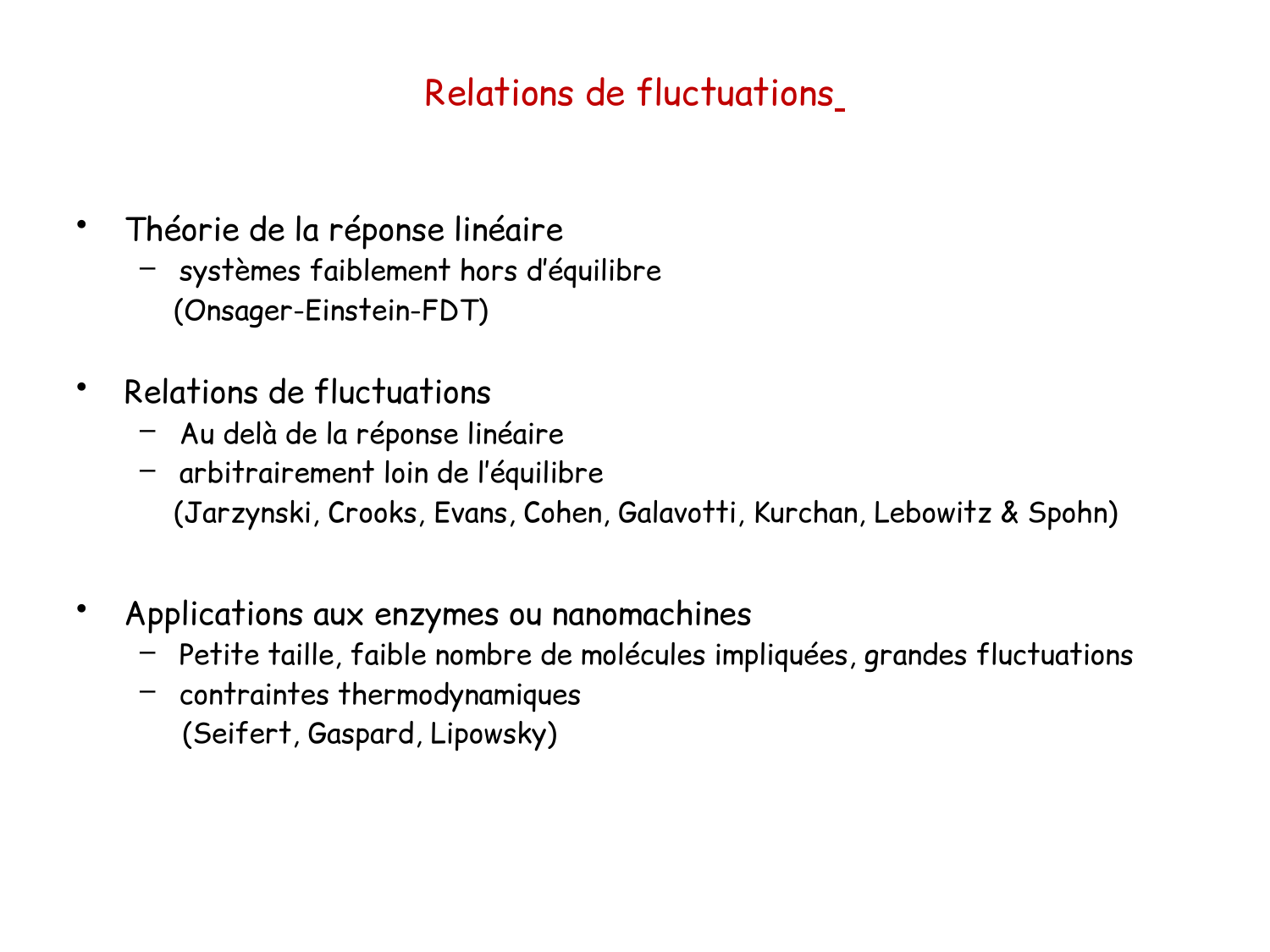

Relations de fluctuations
Théorie de la réponse linéaire
systèmes faiblement hors d’équilibre
    (Onsager-Einstein-FDT)

Relations de fluctuations
Au delà de la réponse linéaire
arbitrairement loin de l’équilibre
    (Jarzynski, Crooks, Evans, Cohen, Galavotti, Kurchan, Lebowitz & Spohn)

Applications aux enzymes ou nanomachines
Petite taille, faible nombre de molécules impliquées, grandes fluctuations
contraintes thermodynamiques
     (Seifert, Gaspard, Lipowsky)